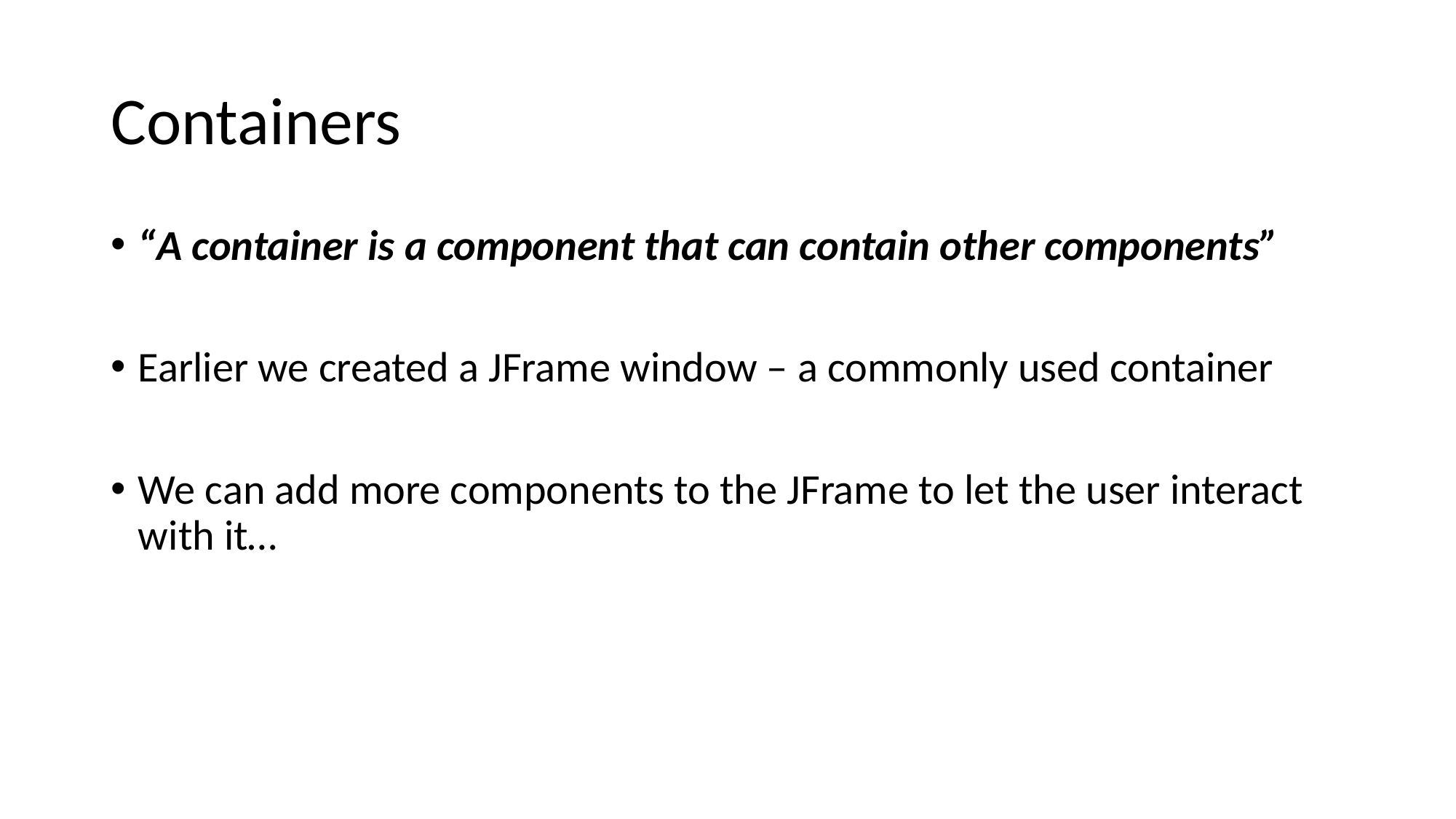

# Containers
“A container is a component that can contain other components”

Earlier we created a JFrame window – a commonly used container

We can add more components to the JFrame to let the user interact with it…